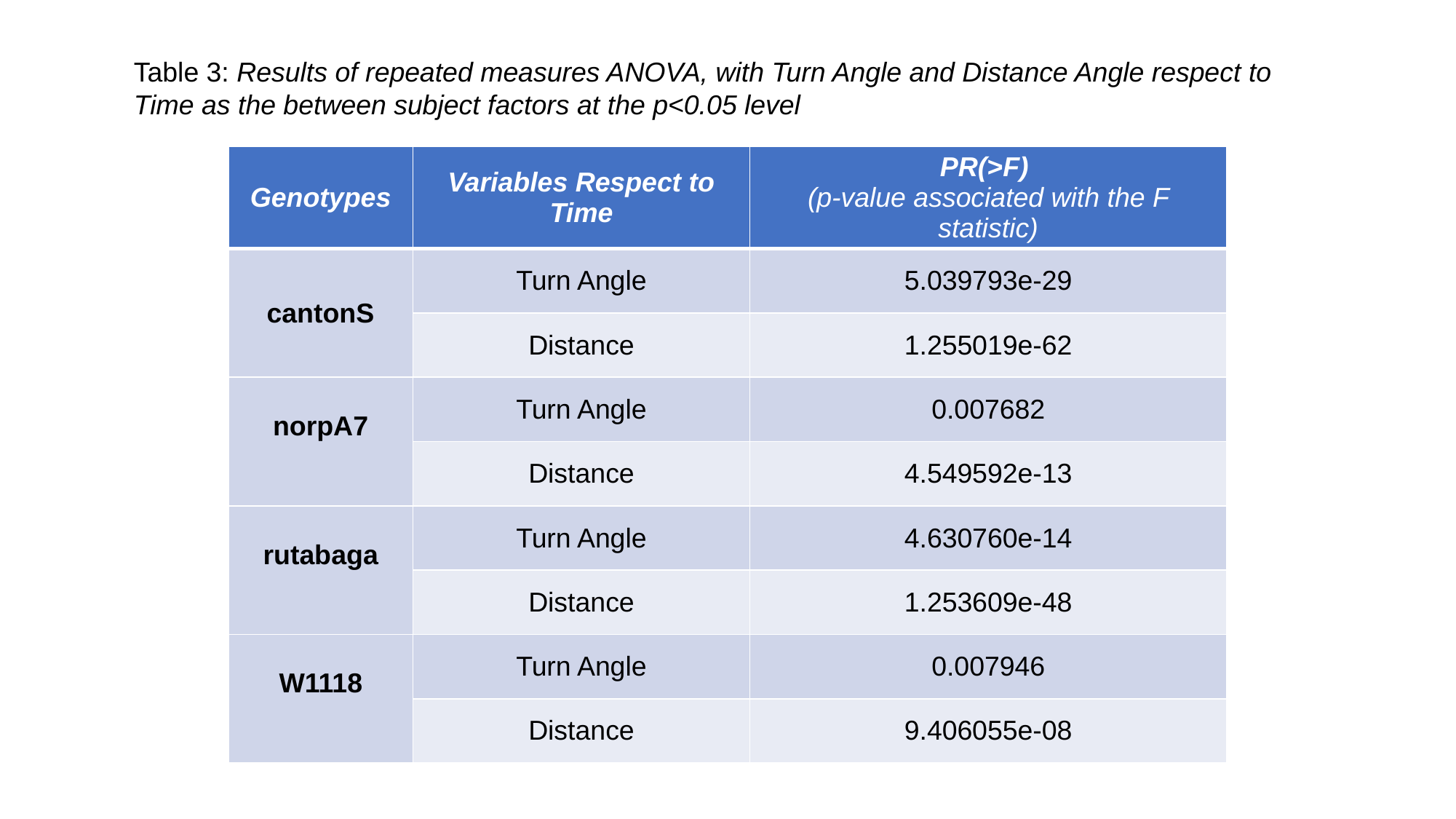

Table 3: Results of repeated measures ANOVA, with Turn Angle and Distance Angle respect to Time as the between subject factors at the p<0.05 level
| Genotypes | Variables Respect to Time | PR(>F) (p-value associated with the F statistic) |
| --- | --- | --- |
| cantonS | Turn Angle | 5.039793e-29 |
|  | Distance | 1.255019e-62 |
| norpA7 | Turn Angle | 0.007682 |
|  | Distance | 4.549592e-13 |
| rutabaga | Turn Angle | 4.630760e-14 |
|  | Distance | 1.253609e-48 |
| W1118 | Turn Angle | 0.007946 |
|  | Distance | 9.406055e-08 |